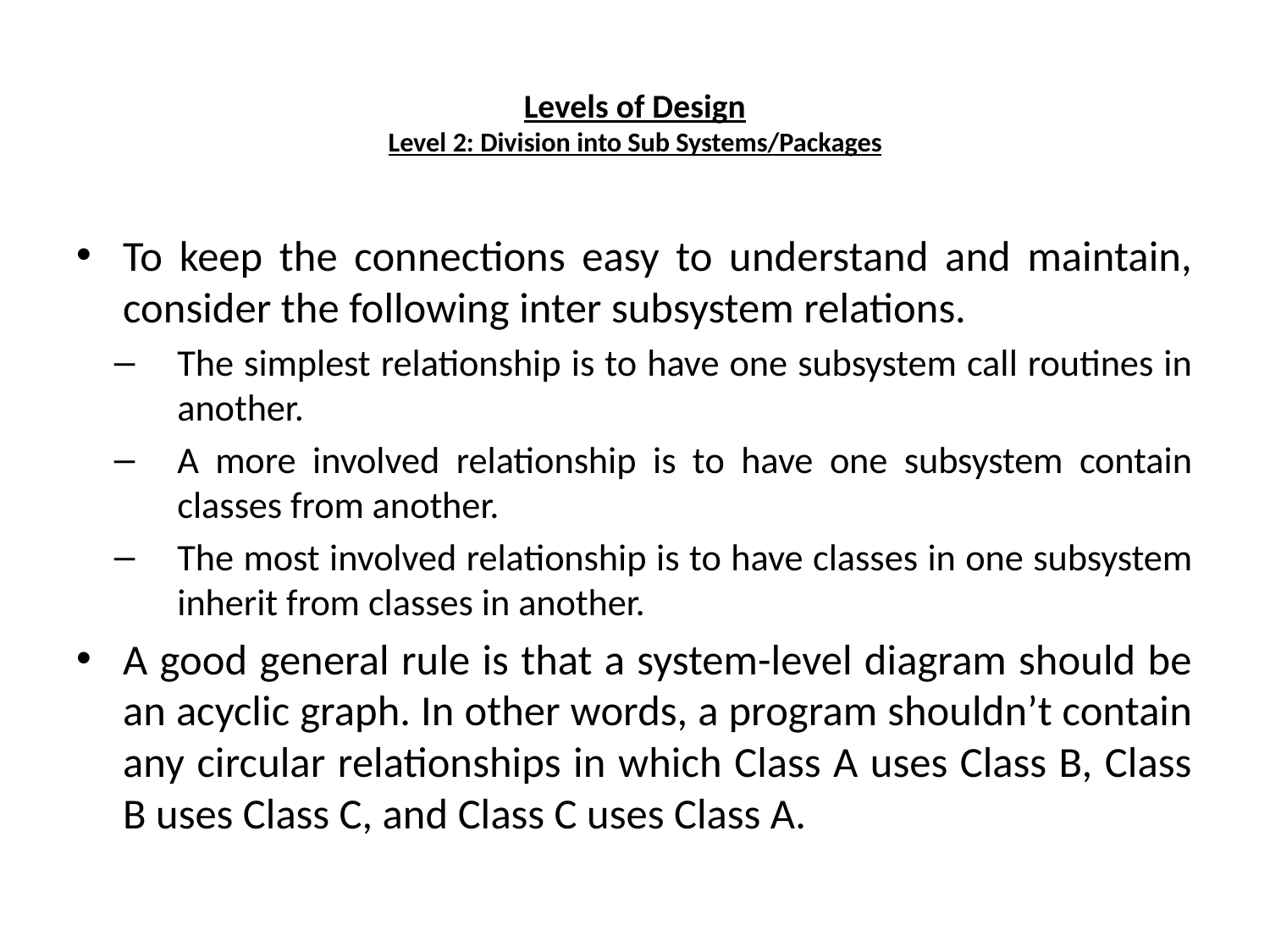

# Levels of Design Level 2: Division into Sub Systems/Packages
To keep the connections easy to understand and maintain, consider the following inter subsystem relations.
The simplest relationship is to have one subsystem call routines in another.
A more involved relationship is to have one subsystem contain classes from another.
The most involved relationship is to have classes in one subsystem inherit from classes in another.
A good general rule is that a system-level diagram should be an acyclic graph. In other words, a program shouldn’t contain any circular relationships in which Class A uses Class B, Class B uses Class C, and Class C uses Class A.